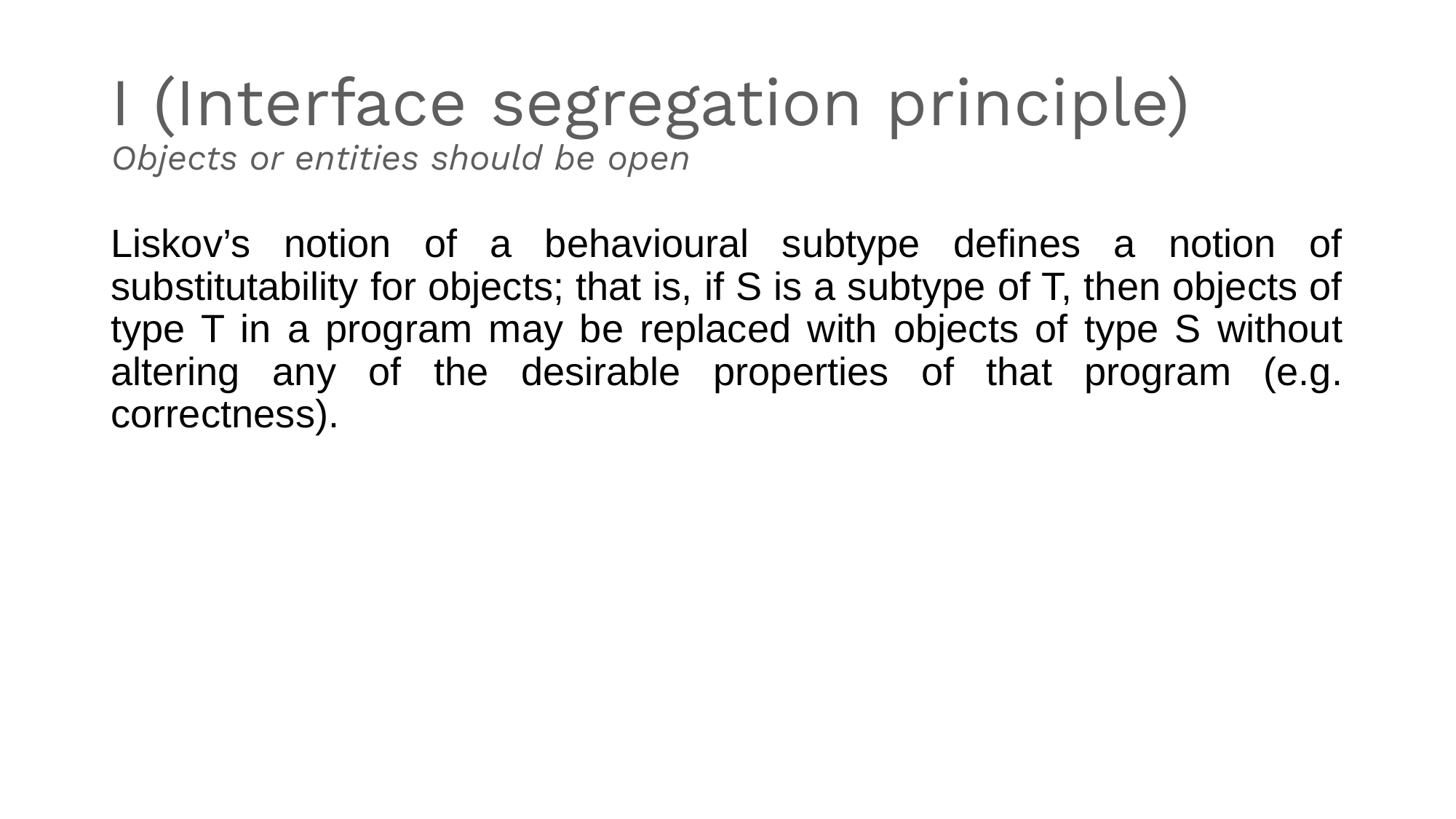

# I (Interface segregation principle) Objects or entities should be open
Liskov’s notion of a behavioural subtype defines a notion of substitutability for objects; that is, if S is a subtype of T, then objects of type T in a program may be replaced with objects of type S without altering any of the desirable properties of that program (e.g. correctness).